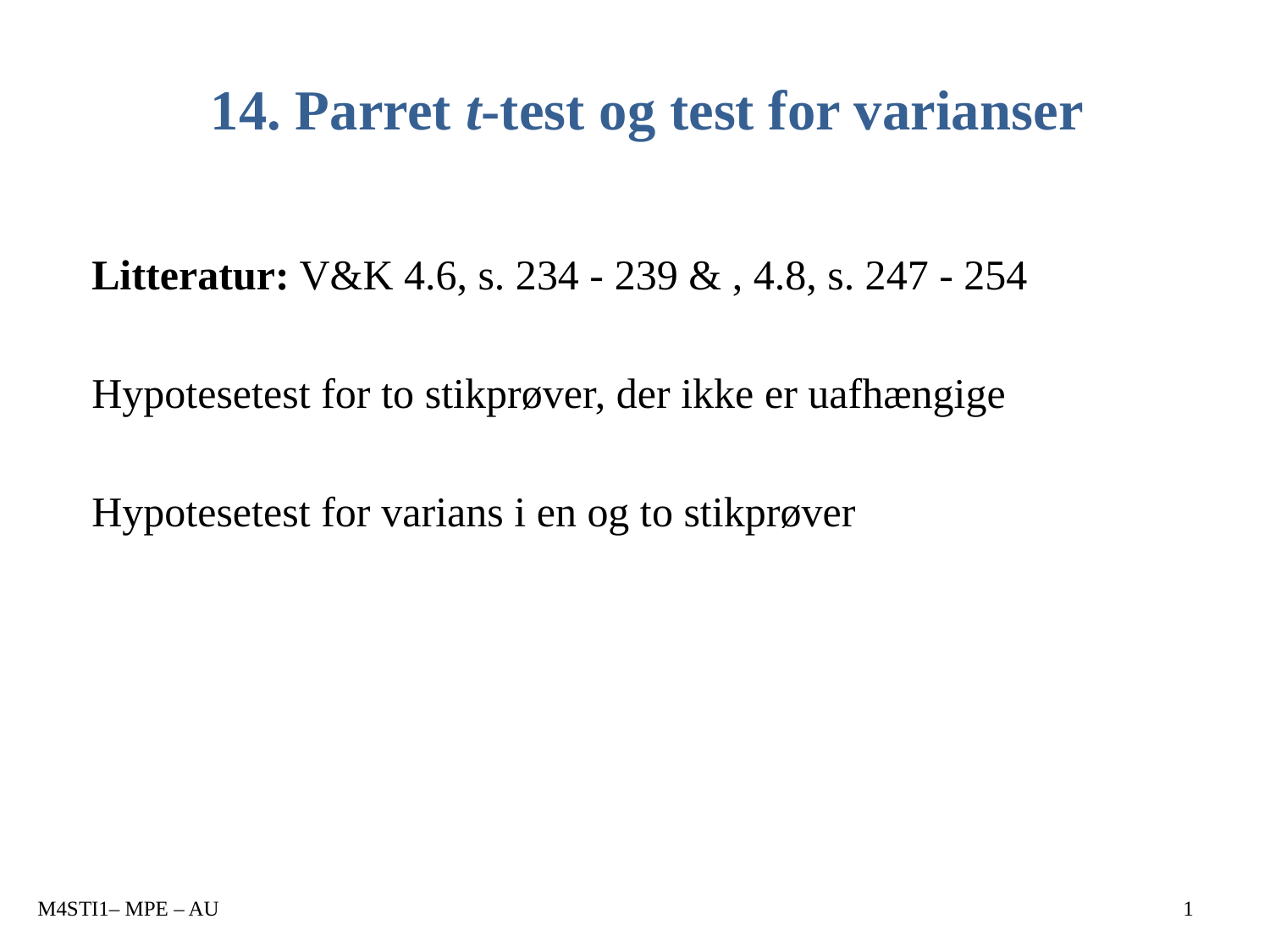

# 14. Parret t-test og test for varianser

Litteratur: V&K 4.6, s. 234 - 239 & , 4.8, s. 247 - 254

Hypotesetest for to stikprøver, der ikke er uafhængige

Hypotesetest for varians i en og to stikprøver

M4STI1– MPE – AU

1